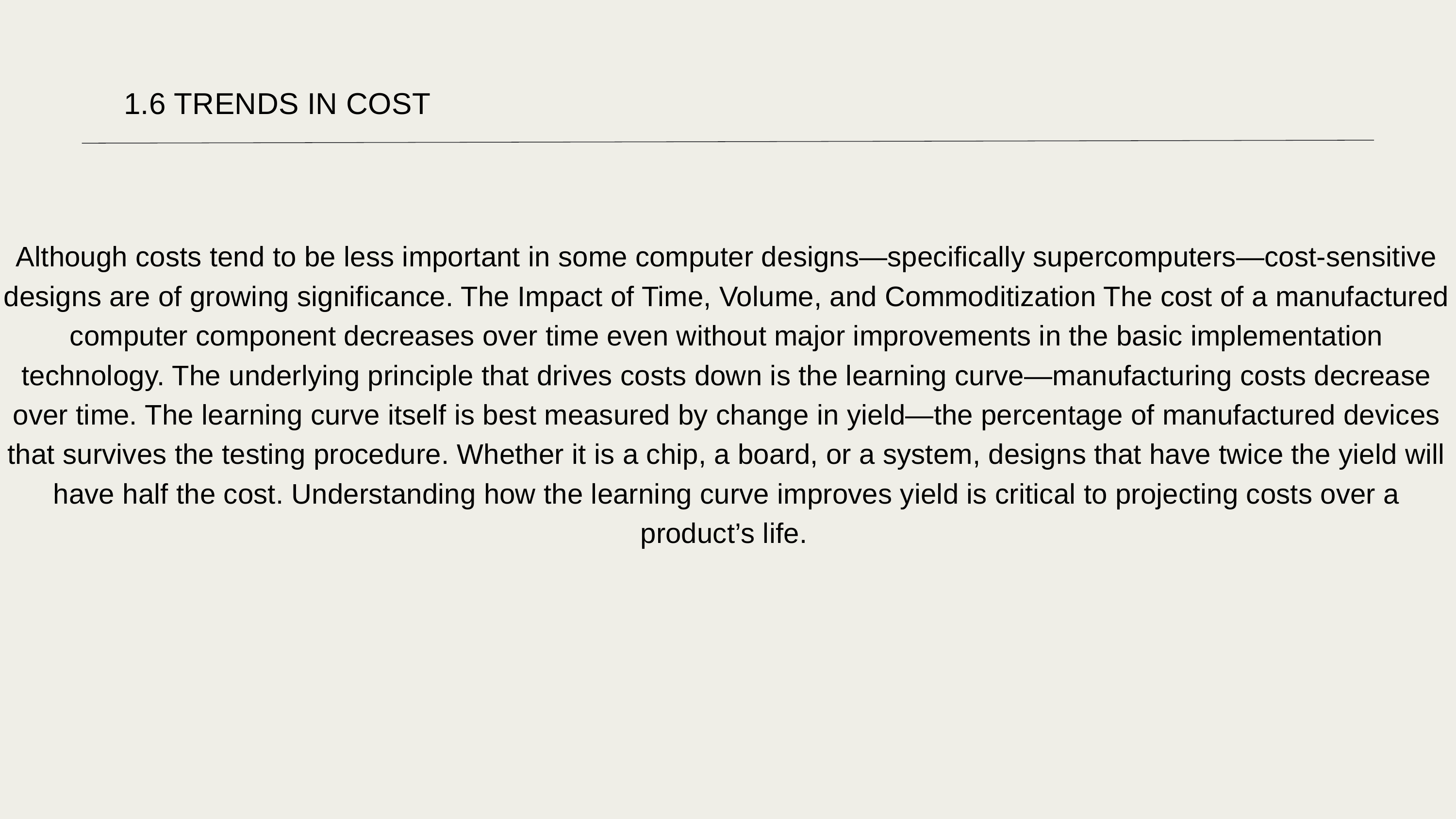

1.6 TRENDS IN COST

Although costs tend to be less important in some computer designs—specifically supercomputers—cost-sensitive designs are of growing significance. The Impact of Time, Volume, and Commoditization The cost of a manufactured computer component decreases over time even without major improvements in the basic implementation technology. The underlying principle that drives costs down is the learning curve—manufacturing costs decrease over time. The learning curve itself is best measured by change in yield—the percentage of manufactured devices that survives the testing procedure. Whether it is a chip, a board, or a system, designs that have twice the yield will have half the cost. Understanding how the learning curve improves yield is critical to projecting costs over a product’s life.